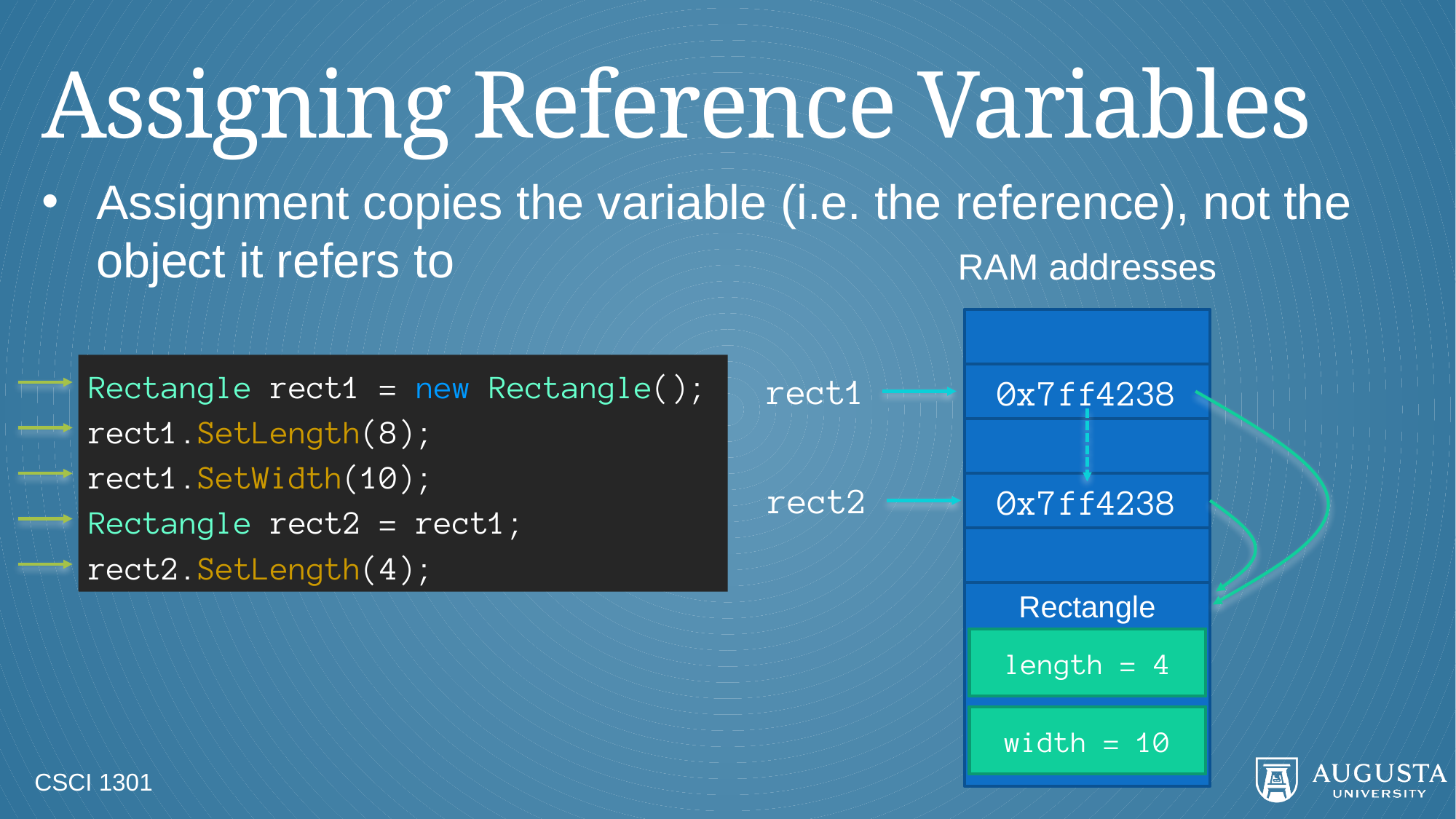

# Assigning Reference Variables
Assignment copies the variable (i.e. the reference), not the object it refers to
RAM addresses

Rectangle rect1 = new Rectangle();
rect1.SetLength(8);
rect1.SetWidth(10);
Rectangle rect2 = rect1;
rect2.SetLength(4);
rect1
0x7ff4238

rect2
0x7ff4238

Rectangle
length = 8
length = 4
length = 0
width = 10
width = 0
CSCI 1301